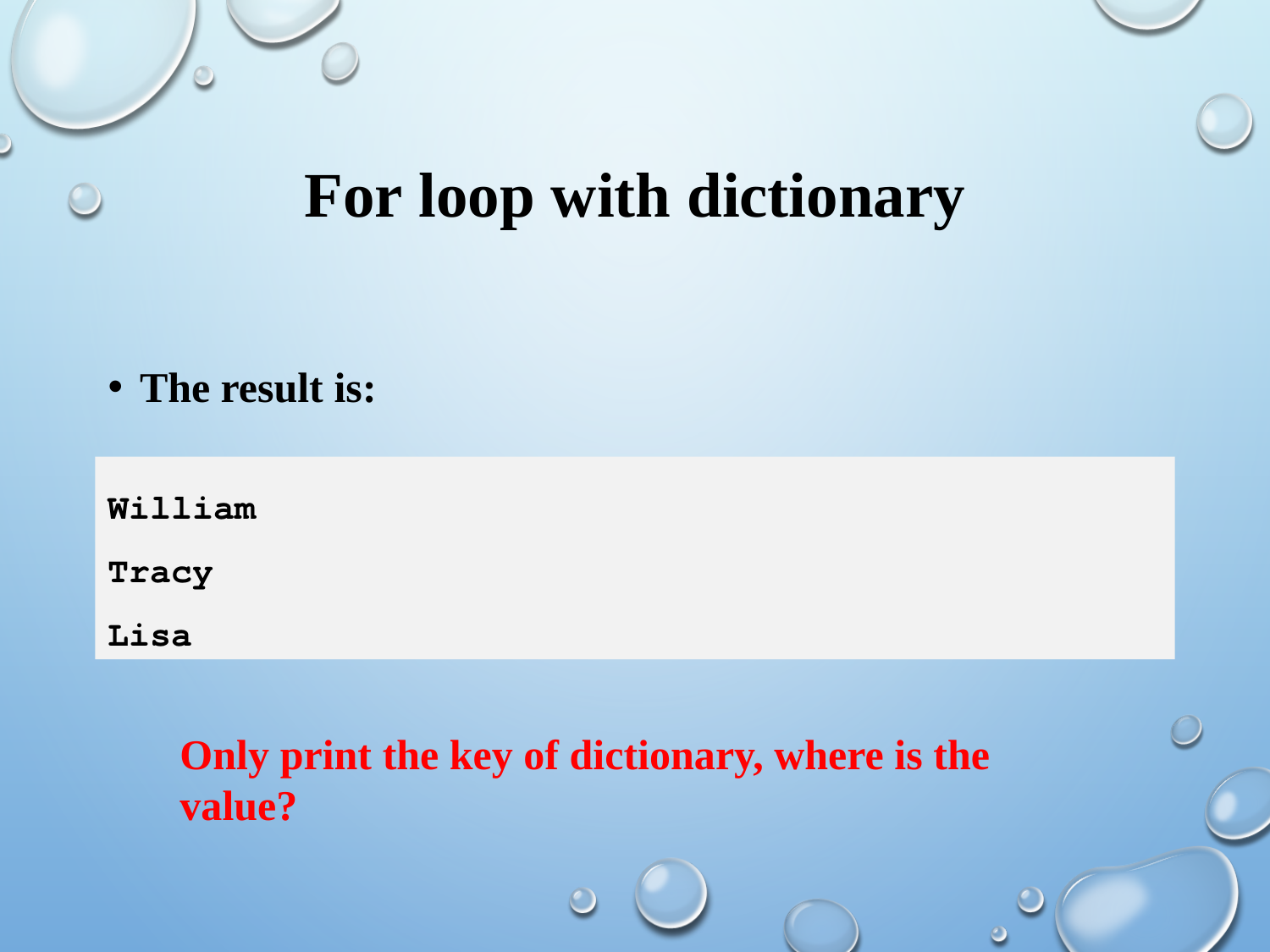

# For loop with dictionary
The result is:
William
Tracy
Lisa
Only print the key of dictionary, where is the value?